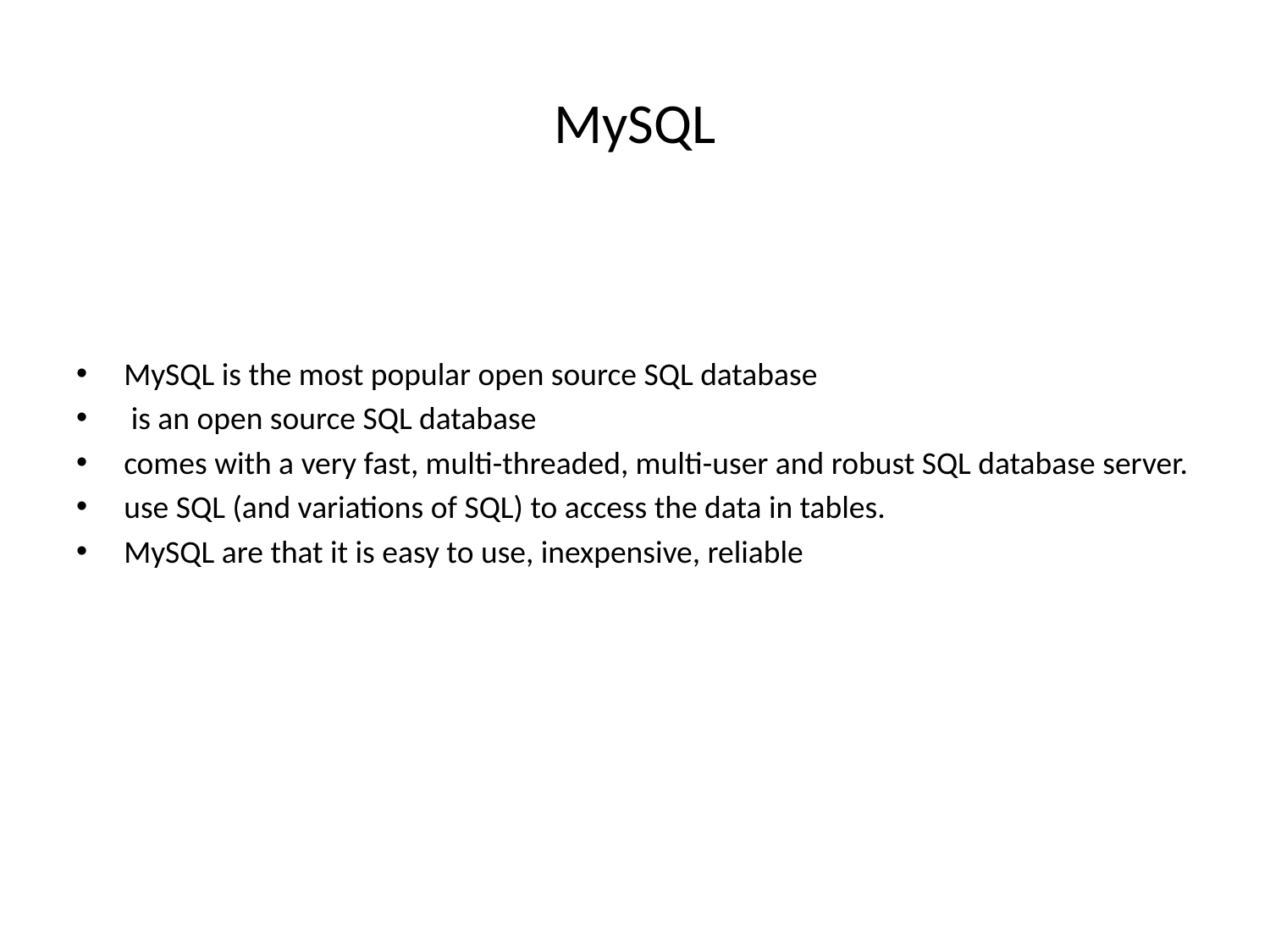

# MySQL
MySQL is the most popular open source SQL database
 is an open source SQL database
comes with a very fast, multi-threaded, multi-user and robust SQL database server.
use SQL (and variations of SQL) to access the data in tables.
MySQL are that it is easy to use, inexpensive, reliable